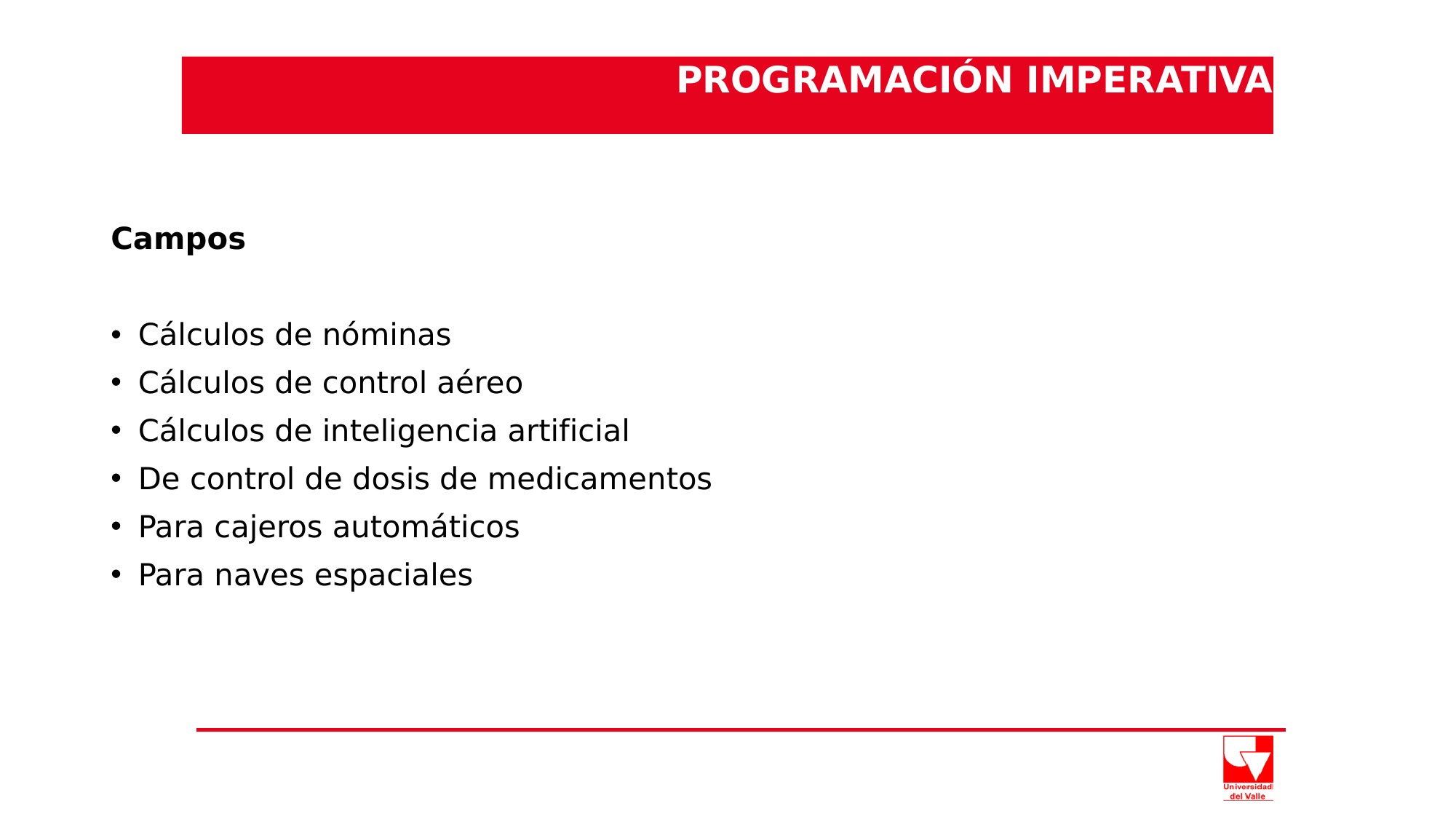

PROGRAMACIÓN IMPERATIVA
# Campos

Cálculos de nóminas
Cálculos de control aéreo
Cálculos de inteligencia artificial
De control de dosis de medicamentos
Para cajeros automáticos
Para naves espaciales